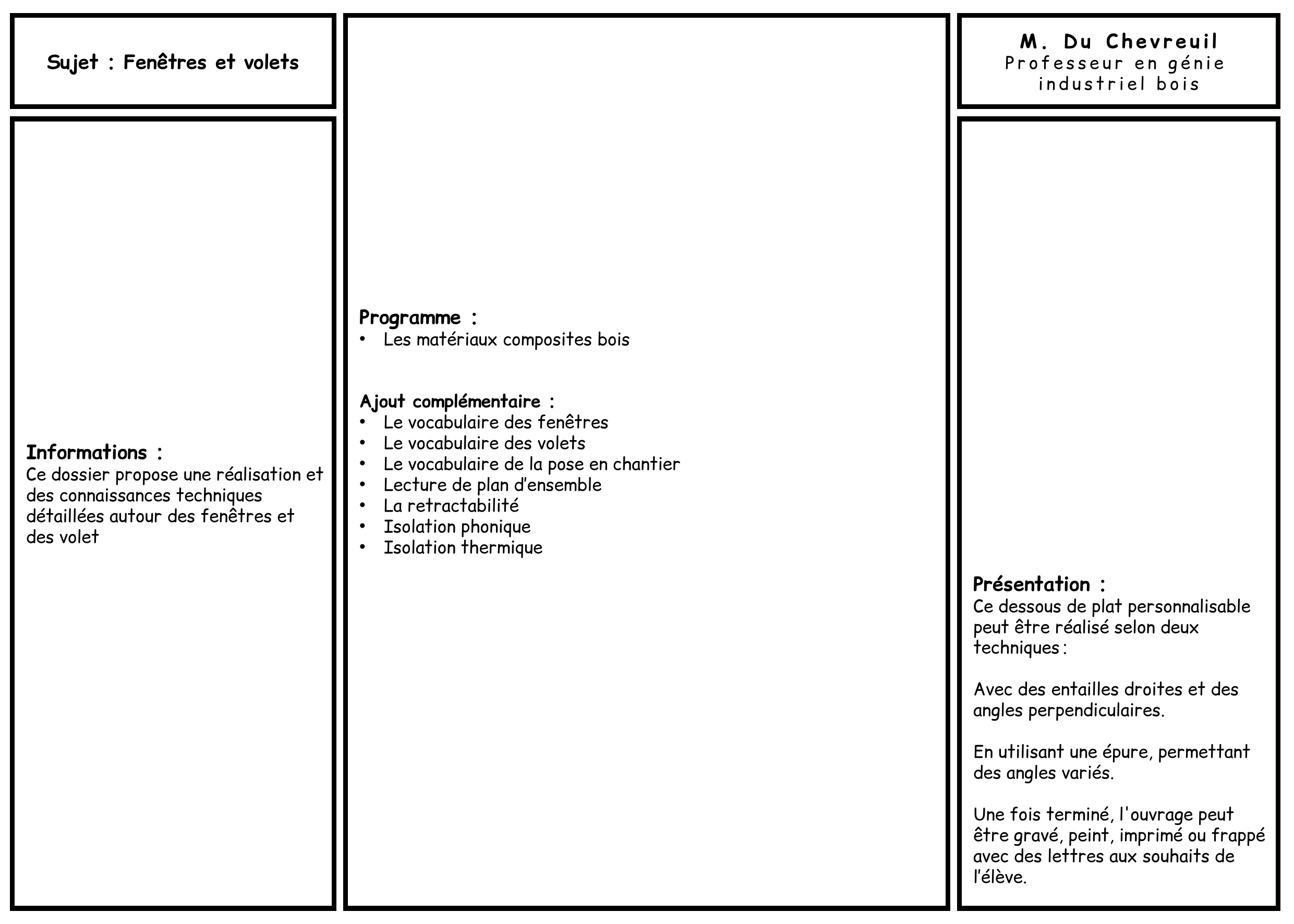

Sujet : Fenêtres et volets
Programme :
Les matériaux composites bois

Ajout complémentaire :
Le vocabulaire des fenêtres
Le vocabulaire des volets
Le vocabulaire de la pose en chantier
Lecture de plan d’ensemble
La retractabilité
Isolation phonique
Isolation thermique

M. Du Chevreuil
Professeur en génie
industriel bois
Informations :
Ce dossier propose une réalisation et des connaissances techniques détaillées autour des fenêtres et des volet

Présentation :
Ce dessous de plat personnalisable peut être réalisé selon deux techniques :

Avec des entailles droites et des angles perpendiculaires.

En utilisant une épure, permettant des angles variés.

Une fois terminé, l'ouvrage peut être gravé, peint, imprimé ou frappé avec des lettres aux souhaits de l’élève.